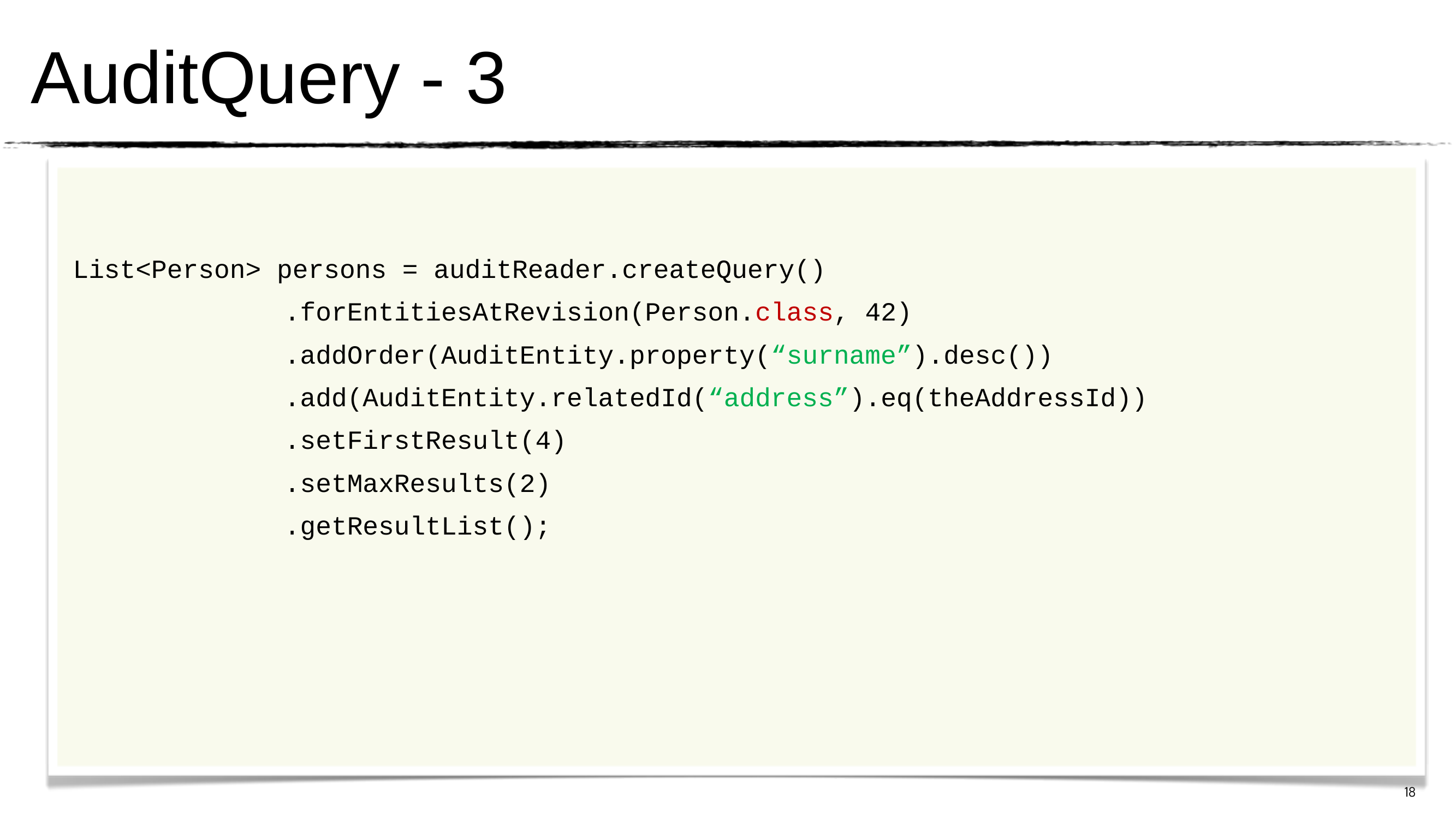

AuditQuery - 3

List<Person> persons = auditReader.createQuery()
			.forEntitiesAtRevision(Person.class, 42)
			.addOrder(AuditEntity.property(“surname”).desc())
			.add(AuditEntity.relatedId(“address”).eq(theAddressId))
			.setFirstResult(4)
			.setMaxResults(2)
			.getResultList();
18